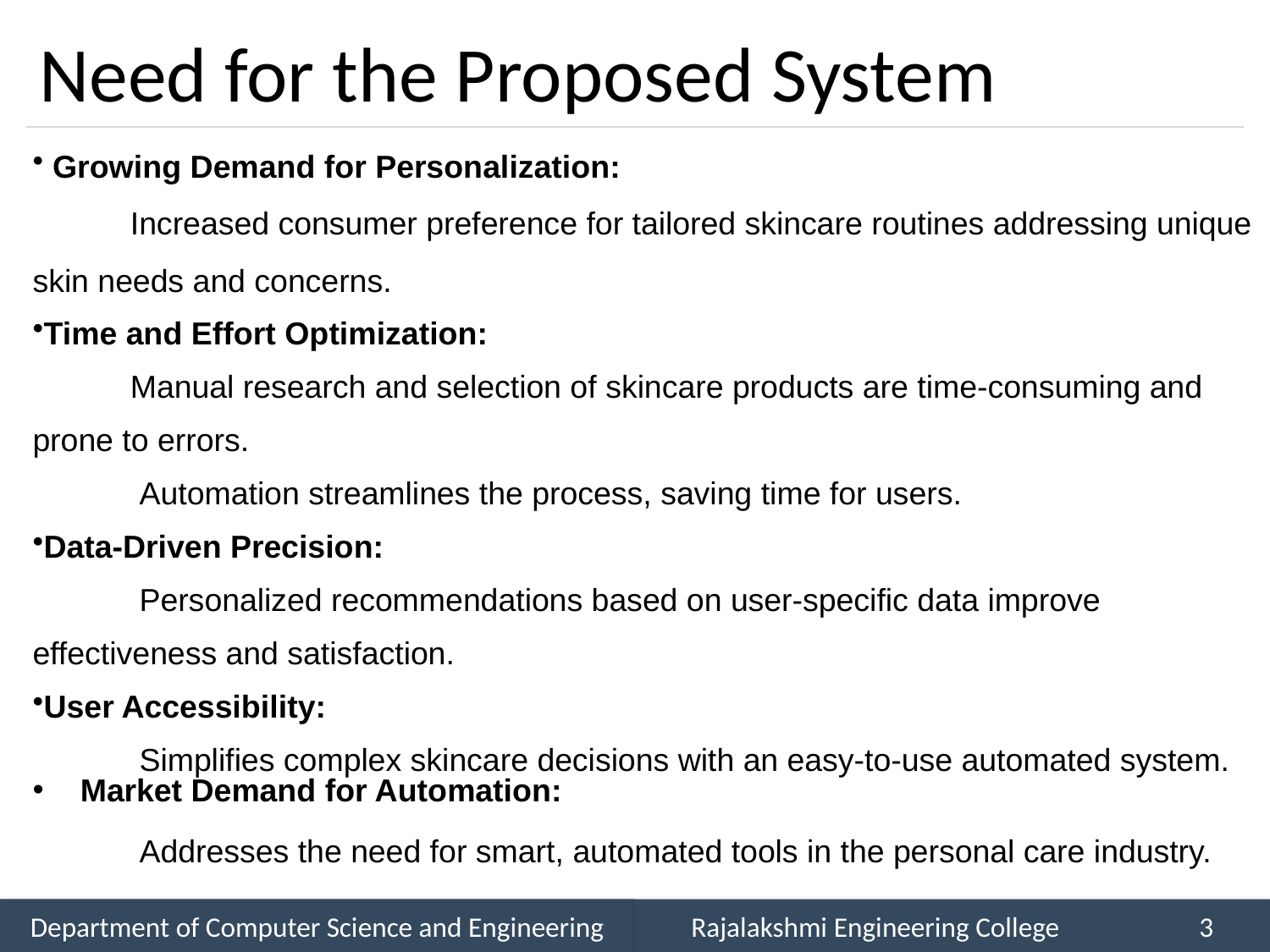

# Need for the Proposed System
 Growing Demand for Personalization:
           Increased consumer preference for tailored skincare routines addressing unique
skin needs and concerns.
Time and Effort Optimization:
           Manual research and selection of skincare products are time-consuming and
prone to errors.
            Automation streamlines the process, saving time for users.
Data-Driven Precision:
            Personalized recommendations based on user-specific data improve
effectiveness and satisfaction.
User Accessibility:
            Simplifies complex skincare decisions with an easy-to-use automated system.
Market Demand for Automation:

            Addresses the need for smart, automated tools in the personal care industry.